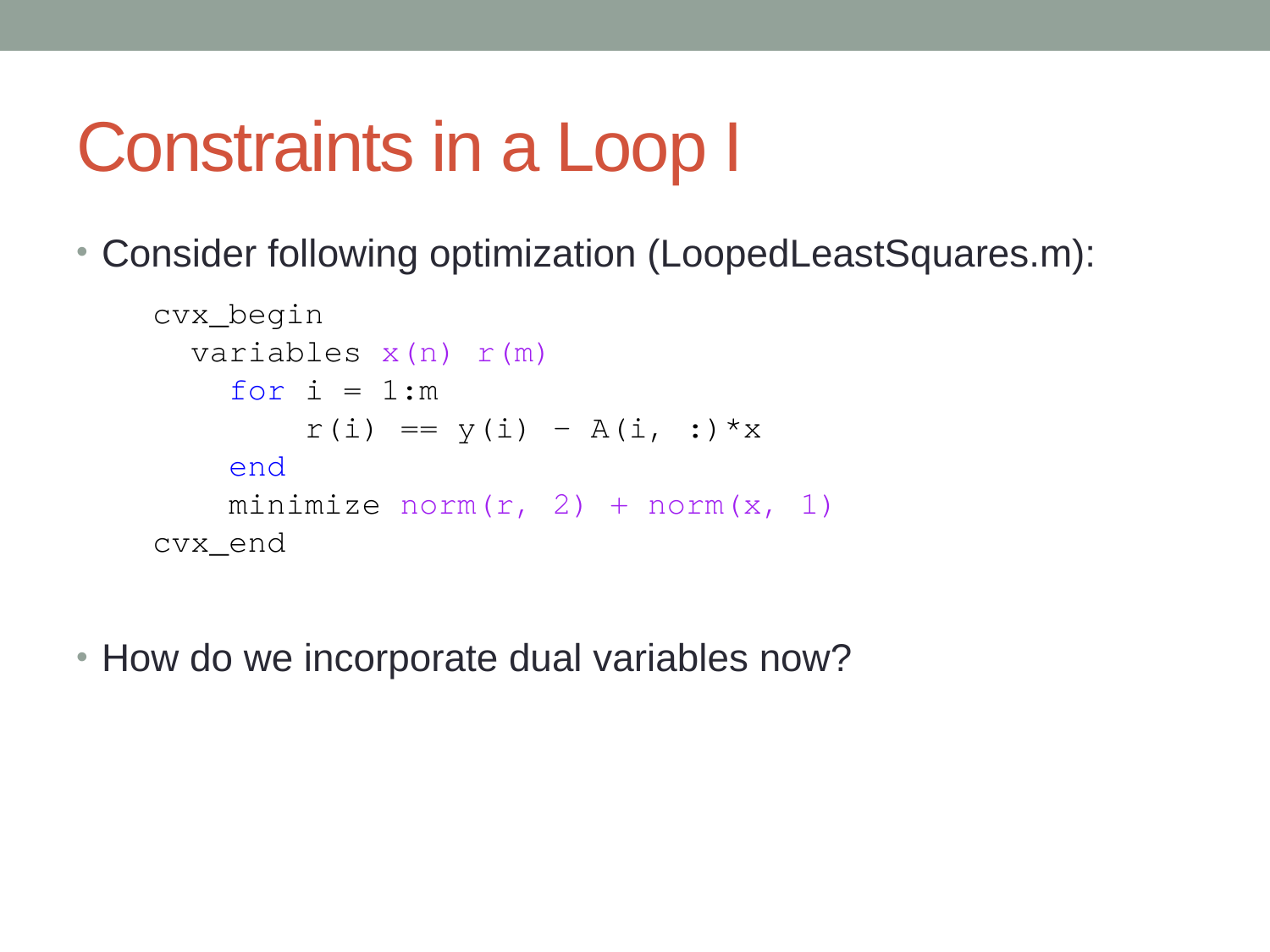

# Constraints in a Loop I
Consider following optimization (LoopedLeastSquares.m):

How do we incorporate dual variables now?
cvx_begin
  variables x(n) r(m)
    for i = 1:m
        r(i) == y(i) - A(i, :)*x
    end
    minimize norm(r, 2) + norm(x, 1)
cvx_end